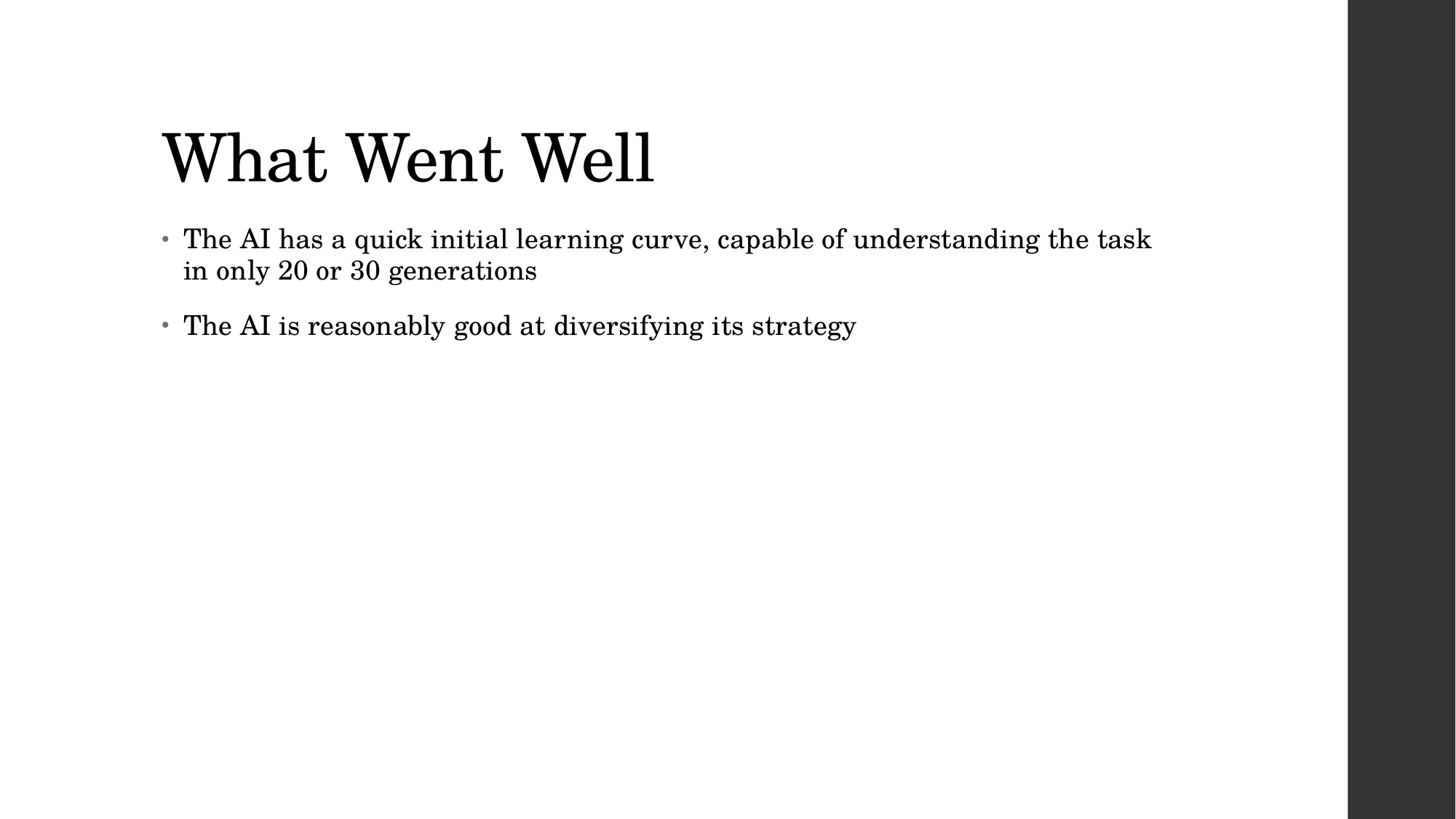

# What Went Well
The AI has a quick initial learning curve, capable of understanding the task in only 20 or 30 generations
The AI is reasonably good at diversifying its strategy